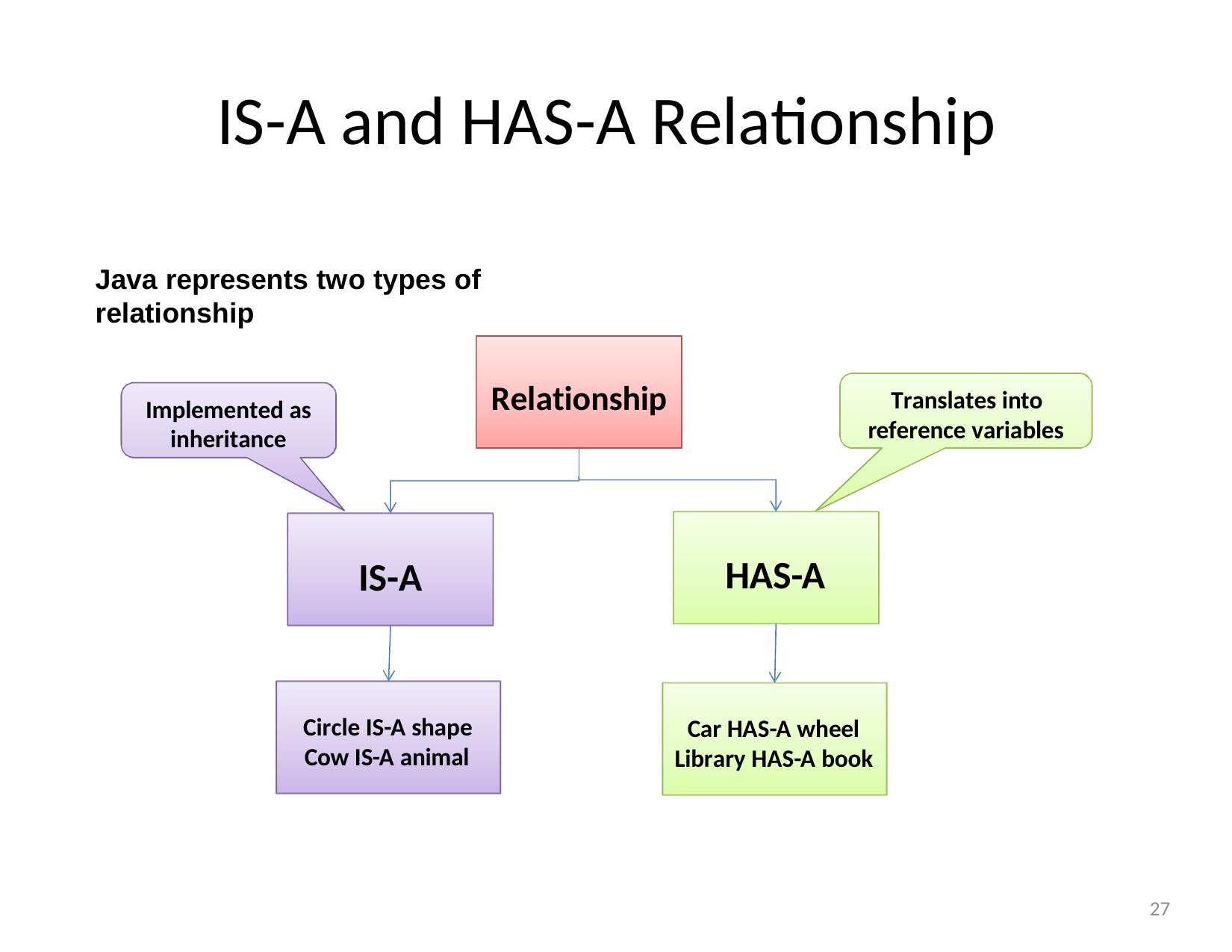

# IS-A and HAS-A Relationship
Java represents two types of relationship

Relationship

Translates into reference variables
Implemented as inheritance

HAS-A
IS-A

Circle IS-A shape Cow IS-A animal
Car HAS-A wheel Library HAS-A book
27